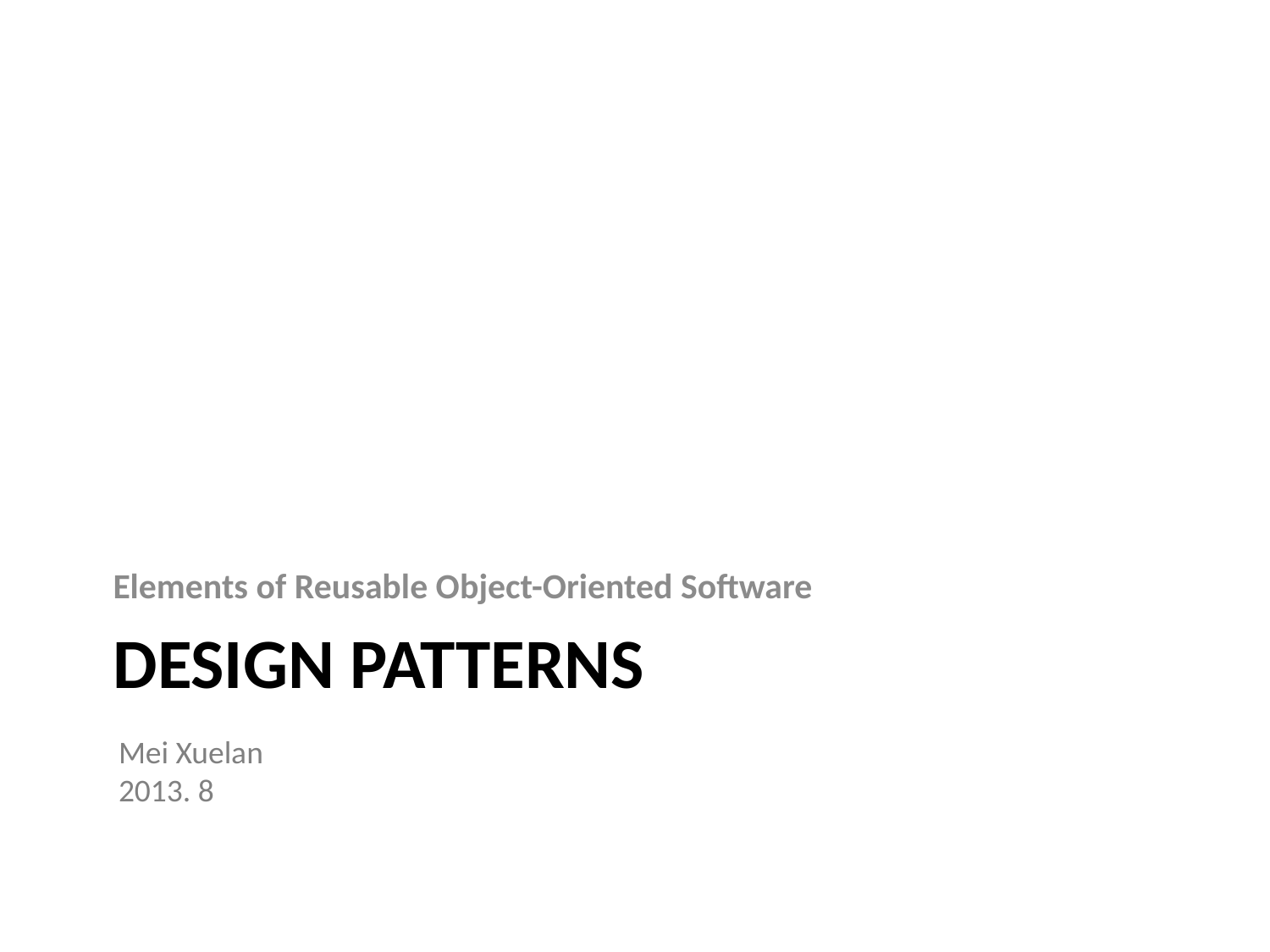

Elements of Reusable Object-Oriented Software
# Design Patterns
Mei Xuelan
2013. 8